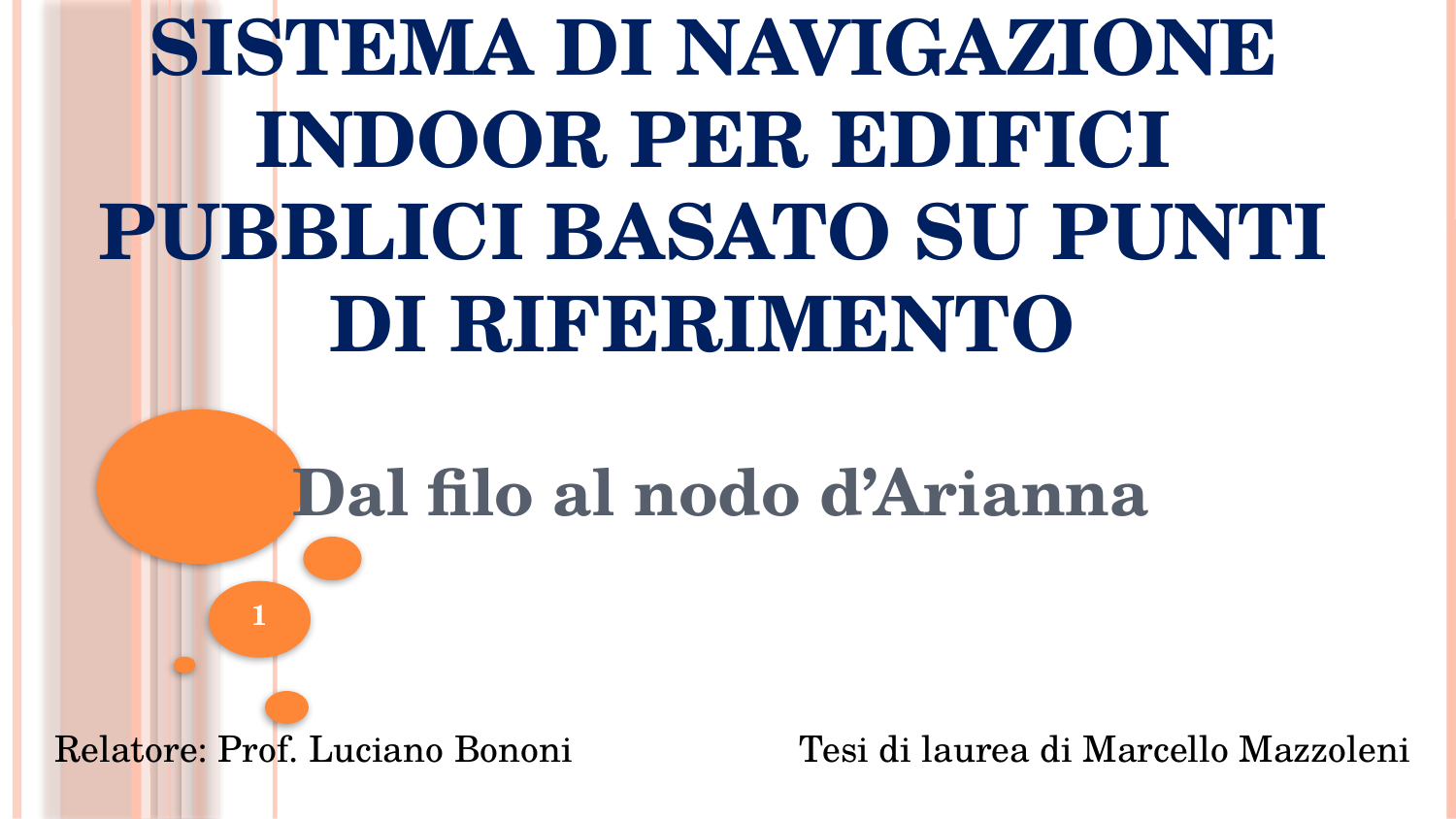

# Sistema di navigazione indoor per edifici pubblici basato su punti di riferimento
 Dal filo al nodo d’Arianna
1
Relatore: Prof. Luciano Bononi
Tesi di laurea di Marcello Mazzoleni